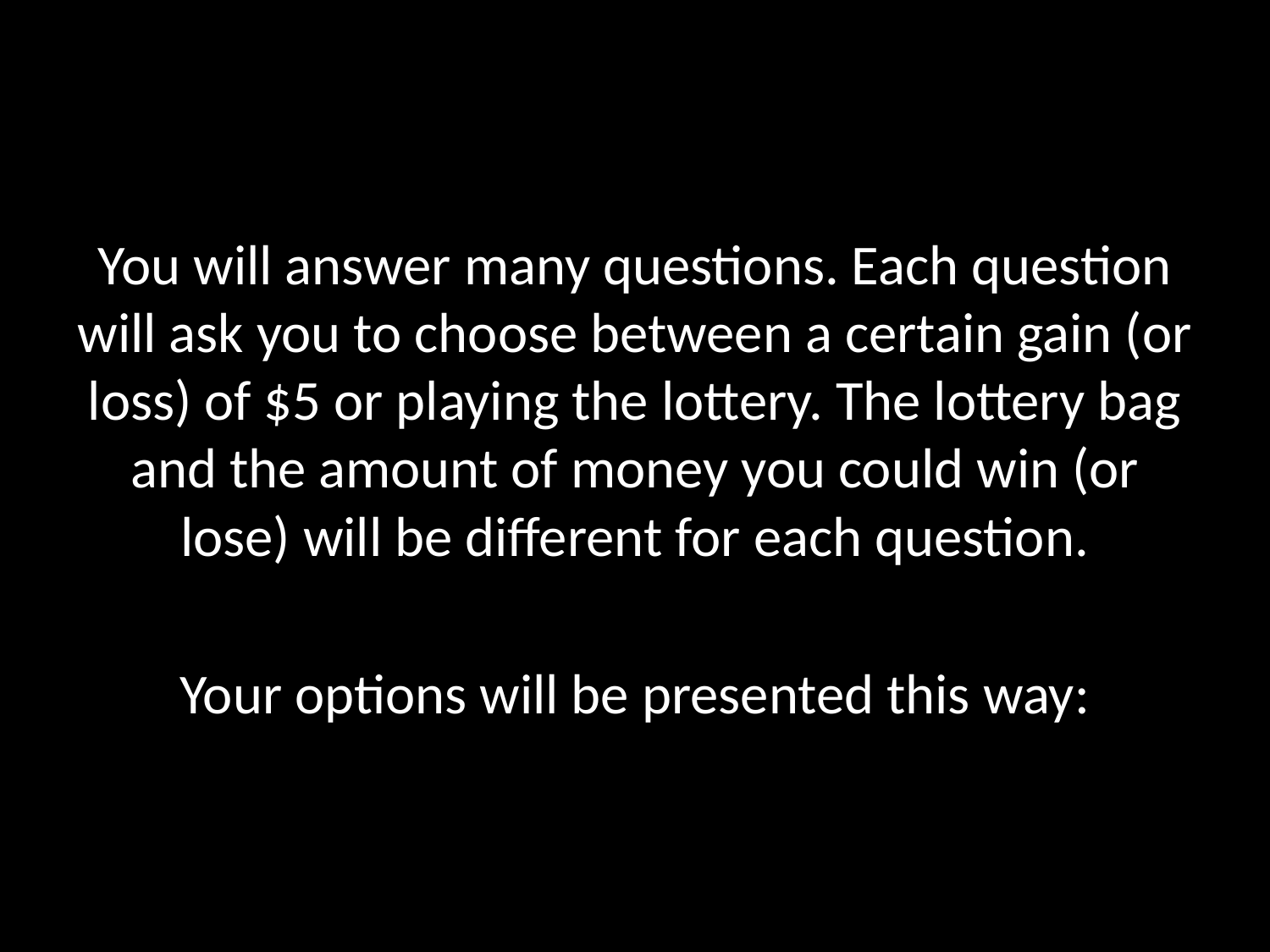

You will answer many questions. Each question will ask you to choose between a certain gain (or loss) of $5 or playing the lottery. The lottery bag and the amount of money you could win (or lose) will be different for each question.

Your options will be presented this way: